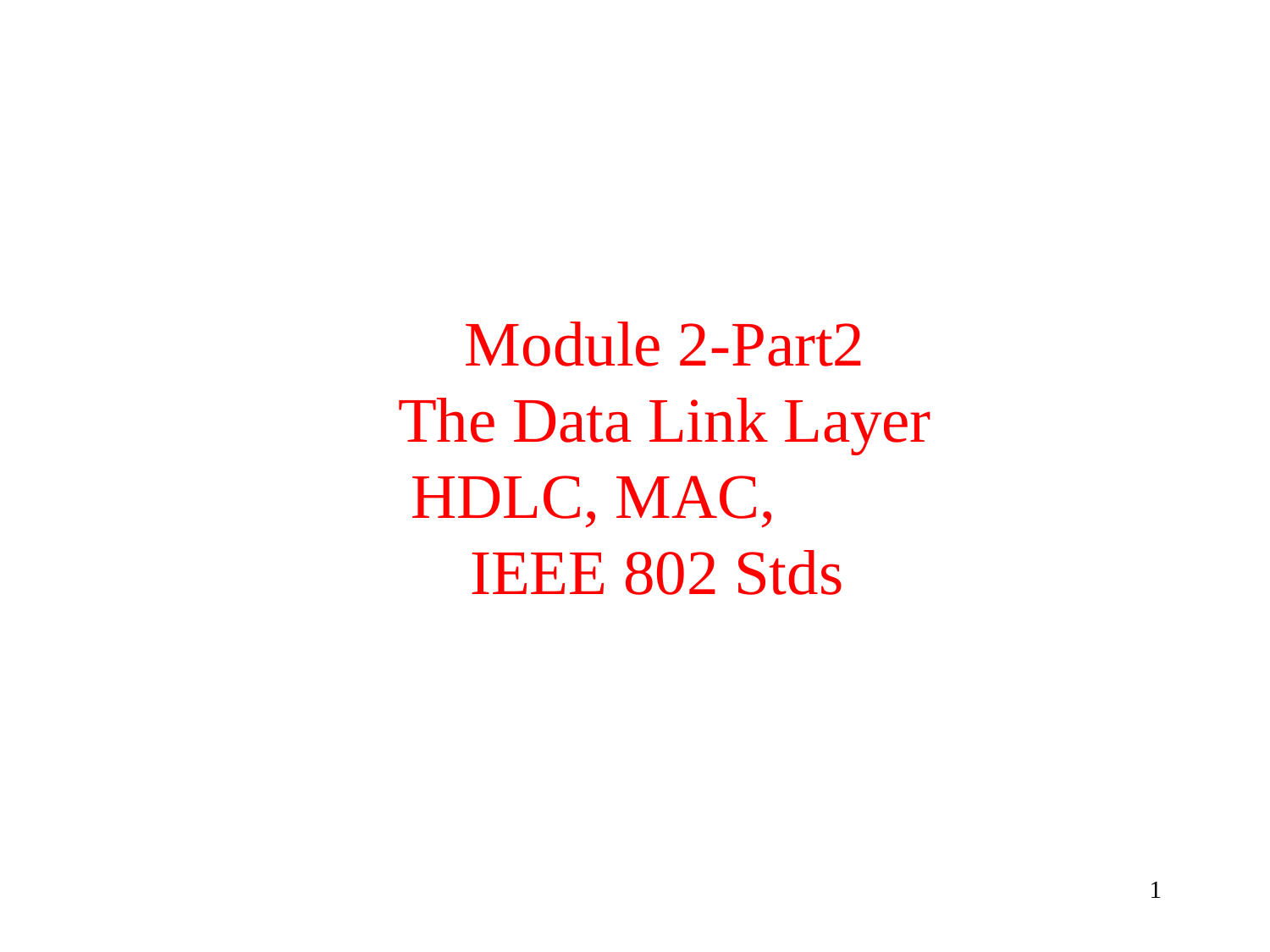

# Module 2-Part2 The Data Link Layer HDLC, MAC, IEEE 802 Stds
1